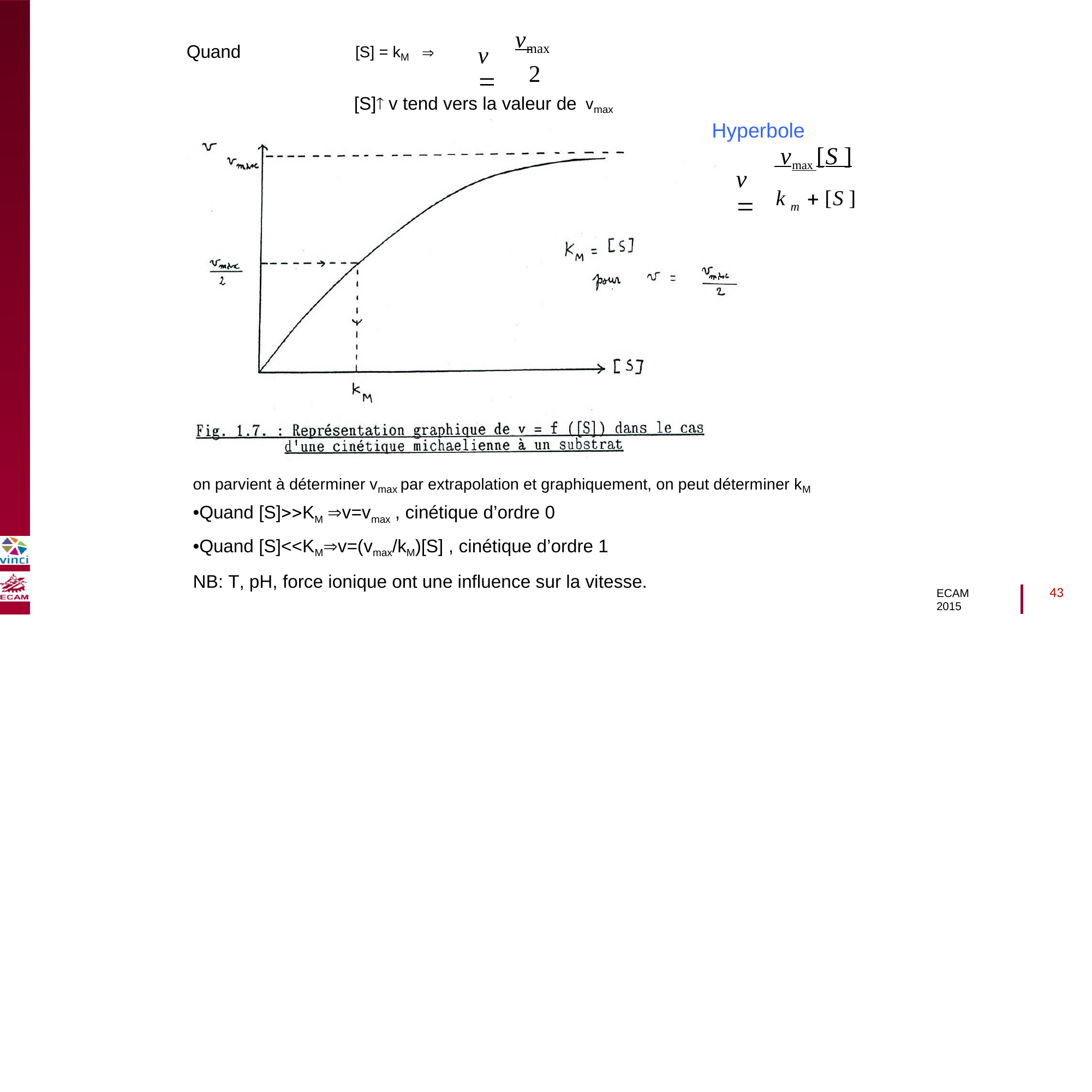

v

max
[S] = kM    ⇒
Quand
v =
2
[S]↑ v tend vers la valeur de
vmax
Hyperbole
 vmax [S ]

B2040-Chimie du vivant et environnement

v =
k m  + [S ]
on parvient à déterminer vmax par extrapolation et graphiquement, on peut déterminer kM
•Quand [S]>>KM ⇒v=vmax , cinétique d’ordre 0
•Quand [S]<<KM⇒v=(vmax/kM)[S] , cinétique d’ordre 1
NB: T, pH, force ionique ont une influence sur la vitesse.

43
ECAM 2015